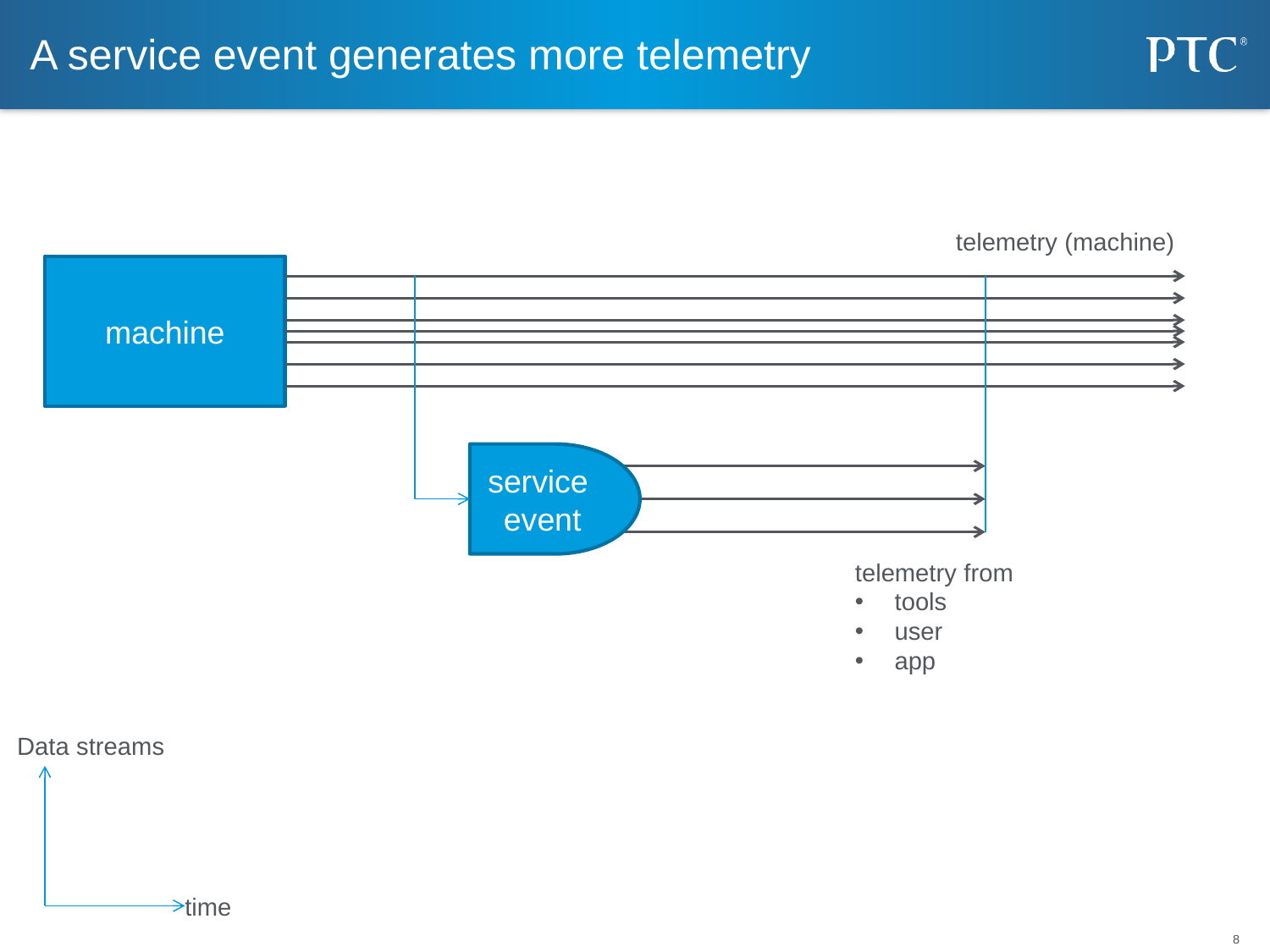

# A service event generates more telemetry

telemetry (machine)
machine
service
event
telemetry from
tools
user
app
Data streams
time